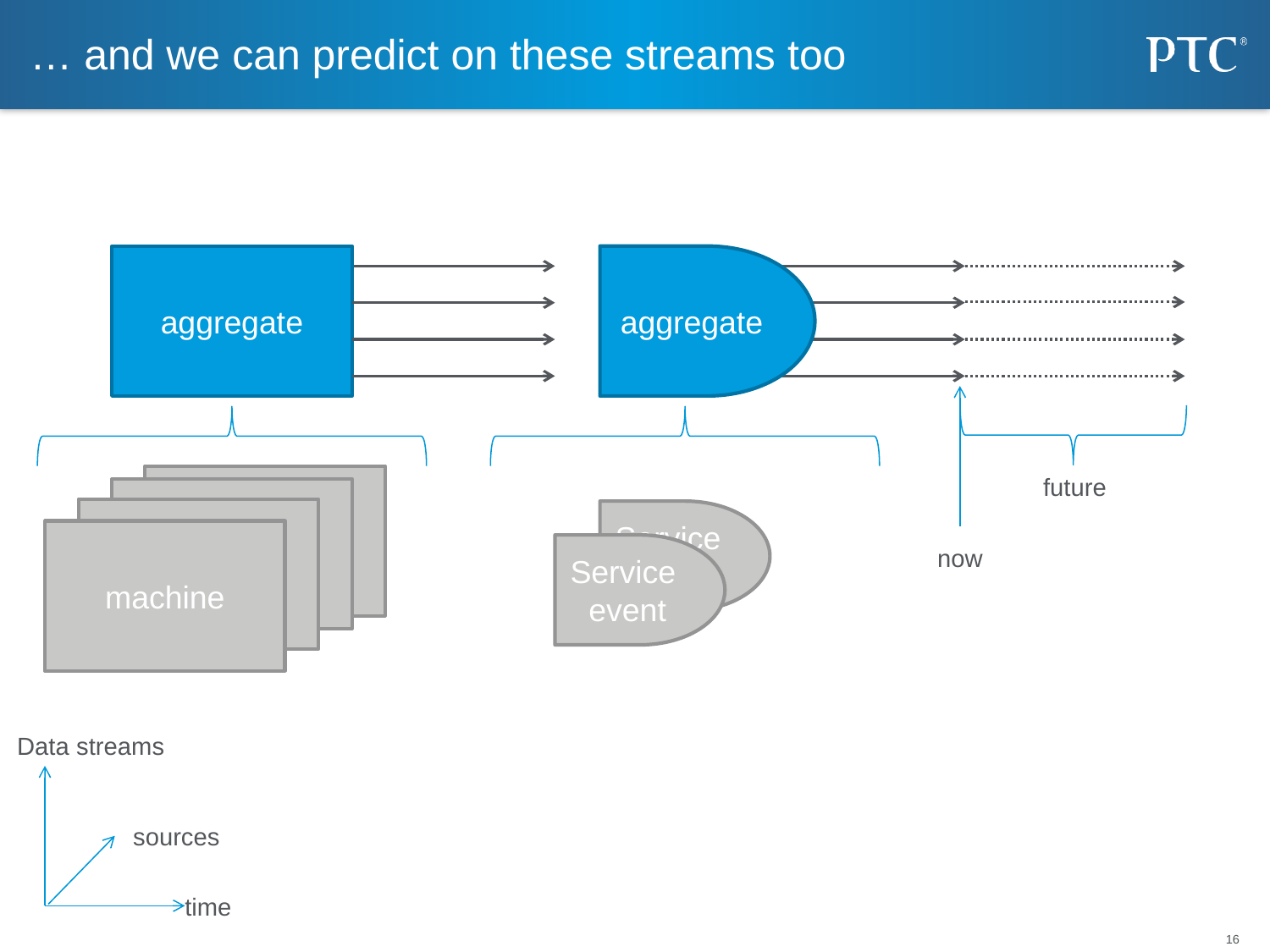

# … and we can predict on these streams too

aggregate
aggregate

machine
future
machine
machine
Service
event
machine
Service
event
now
Data streams

sources
time